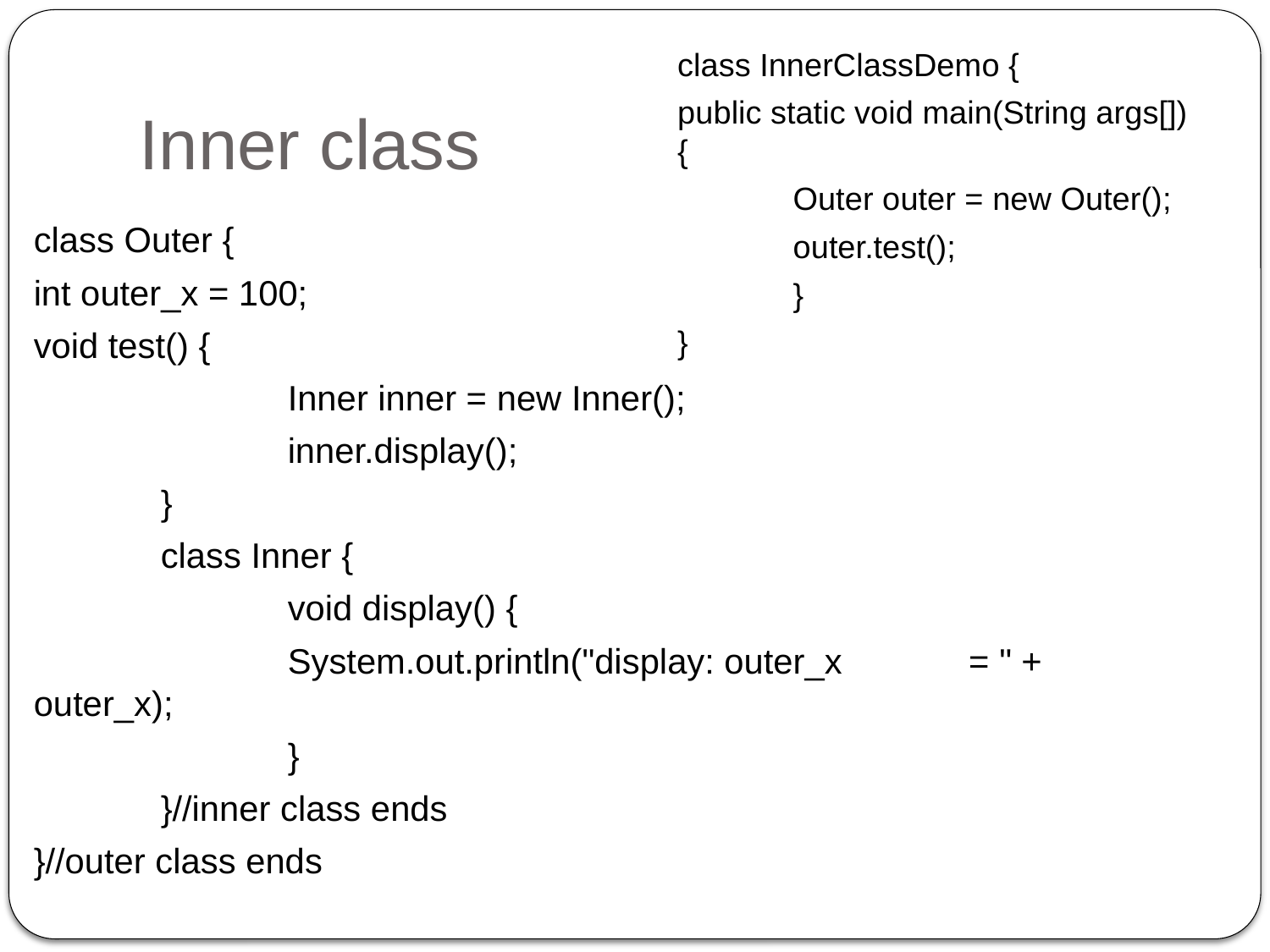

# Inner class
class InnerClassDemo {
public static void main(String args[]) {
	Outer outer = new Outer();
	outer.test();
	}
}
class Outer {
int outer_x = 100;
void test() {
		Inner inner = new Inner();
		inner.display();
	}
	class Inner {
		void display() {
		System.out.println("display: outer_x             = " + outer_x);
		}
	}//inner class ends
}//outer class ends